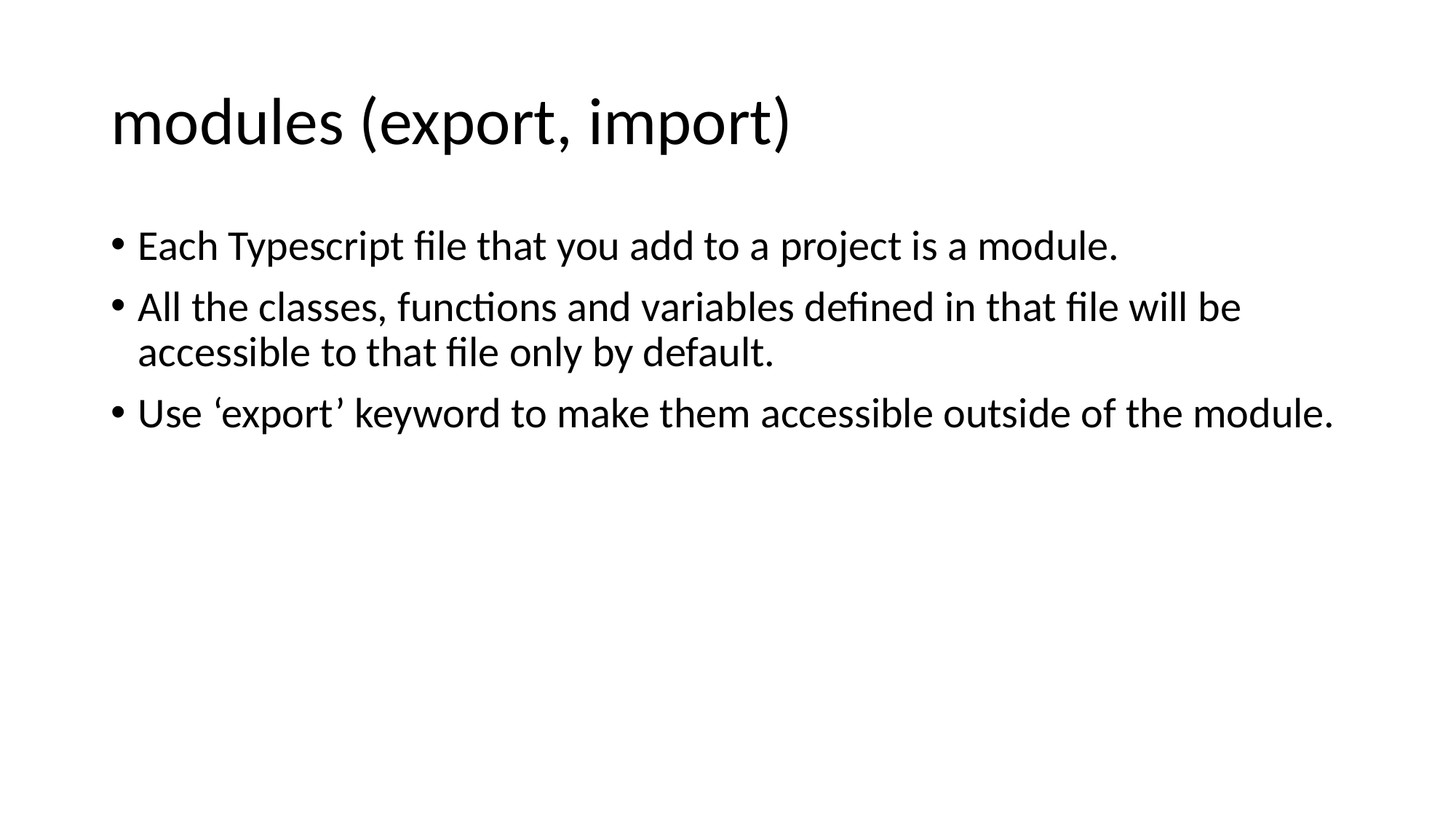

# modules (export, import)
Each Typescript file that you add to a project is a module.
All the classes, functions and variables defined in that file will be accessible to that file only by default.
Use ‘export’ keyword to make them accessible outside of the module.